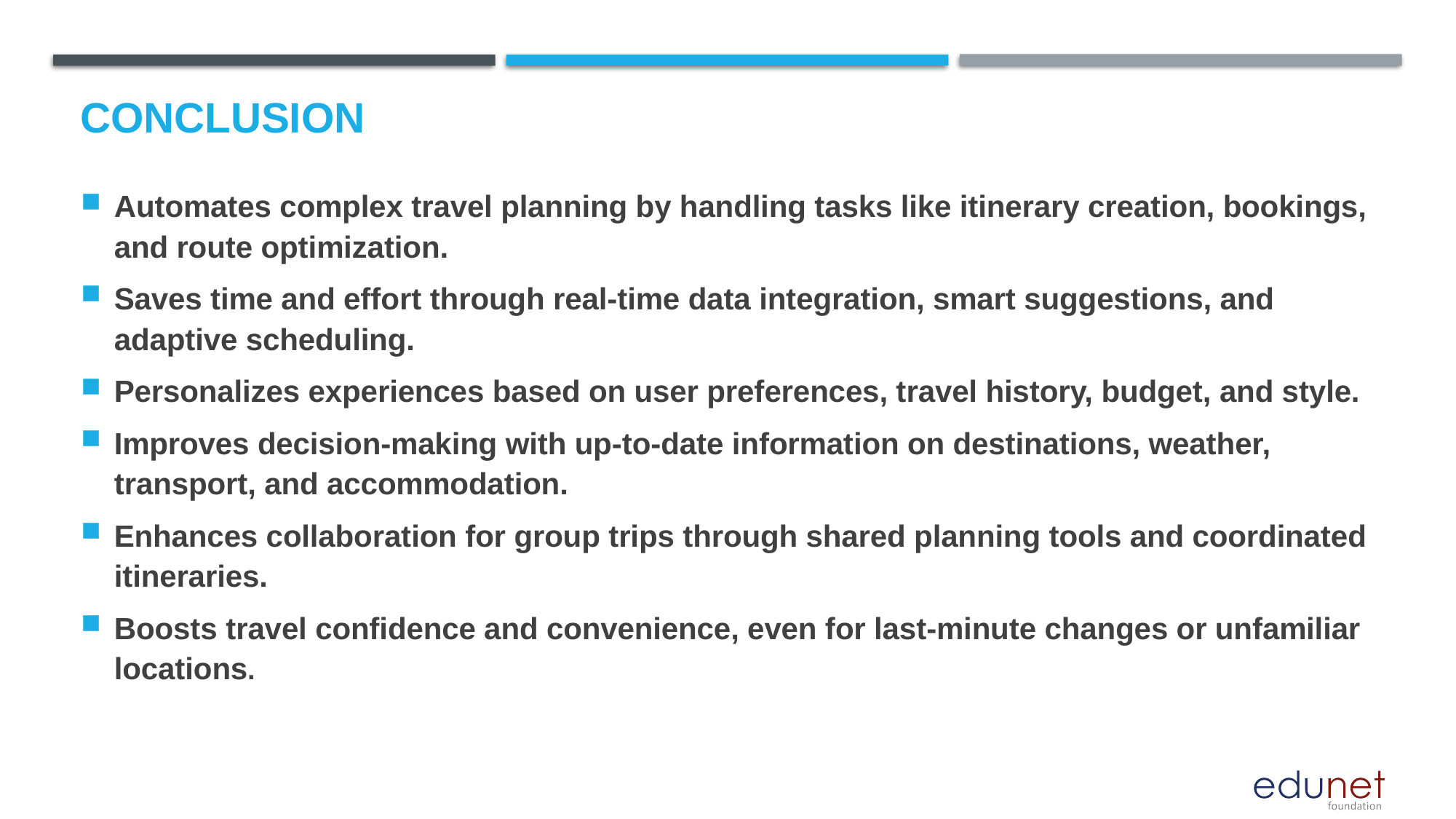

# Conclusion
Automates complex travel planning by handling tasks like itinerary creation, bookings, and route optimization.
Saves time and effort through real-time data integration, smart suggestions, and adaptive scheduling.
Personalizes experiences based on user preferences, travel history, budget, and style.
Improves decision-making with up-to-date information on destinations, weather, transport, and accommodation.
Enhances collaboration for group trips through shared planning tools and coordinated itineraries.
Boosts travel confidence and convenience, even for last-minute changes or unfamiliar locations.